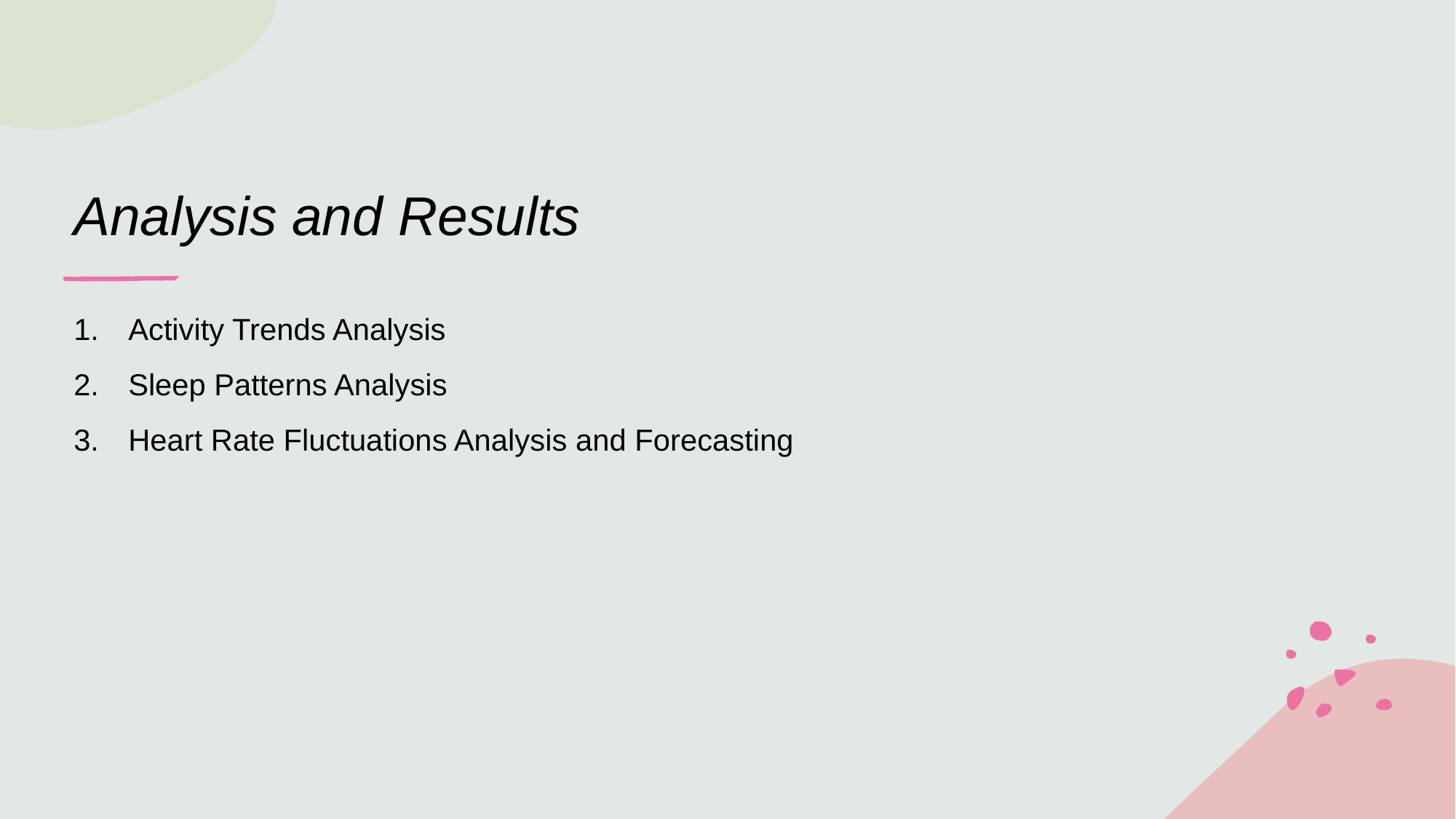

# Analysis and Results
Activity Trends Analysis
Sleep Patterns Analysis
Heart Rate Fluctuations Analysis and Forecasting